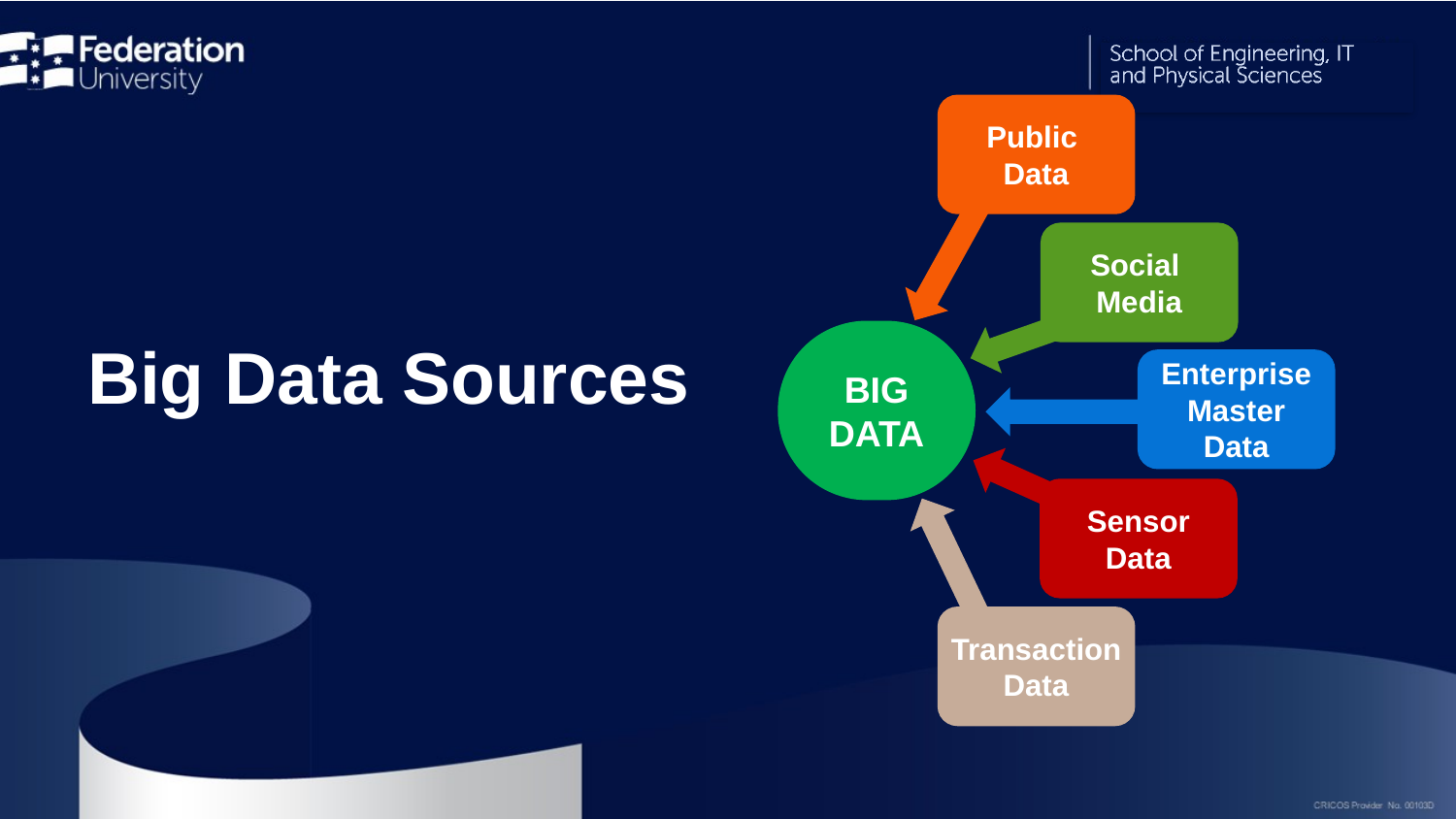

Public
Data
# Big Data Sources
Social
Media

BIG
DATA
Enterprise
Master
Data

Sensor
Data

Transaction
Data